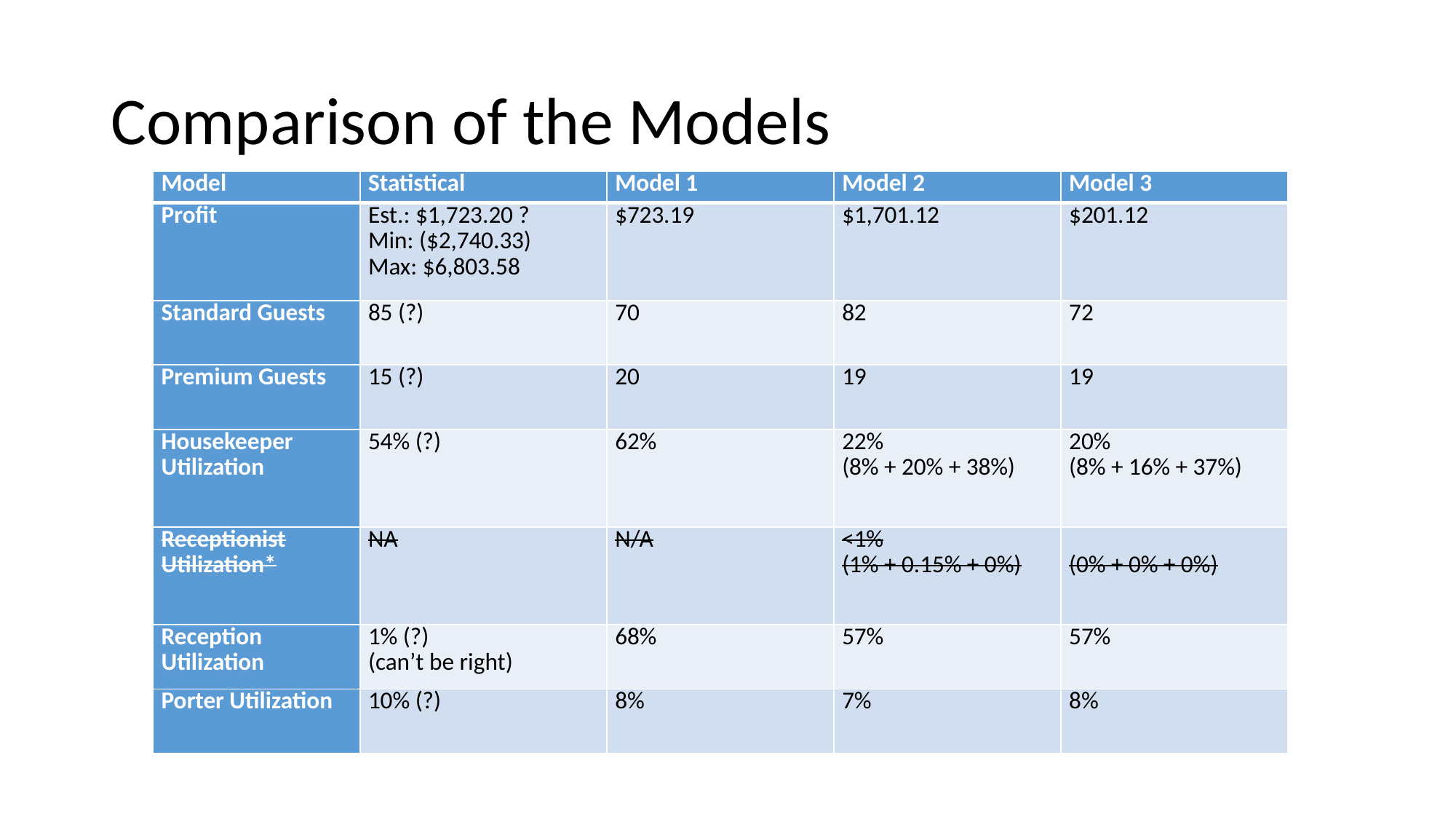

# Comparison of the Models
| Model | Statistical | Model 1 | Model 2 | Model 3 |
| --- | --- | --- | --- | --- |
| Profit | Est.: $1,723.20 ? Min: ($2,740.33) Max: $6,803.58 | $723.19 | $1,701.12 | $201.12 |
| Standard Guests | 85 (?) | 70 | 82 | 72 |
| Premium Guests | 15 (?) | 20 | 19 | 19 |
| Housekeeper Utilization | 54% (?) | 62% | 22% (8% + 20% + 38%) | 20% (8% + 16% + 37%) |
| Receptionist Utilization\* | NA | N/A | <1% (1% + 0.15% + 0%) | (0% + 0% + 0%) |
| Reception Utilization | 1% (?) (can’t be right)­­­­­­ | 68% | 57% | 57% |
| Porter Utilization | 10% (?) | 8% | 7% | 8% |